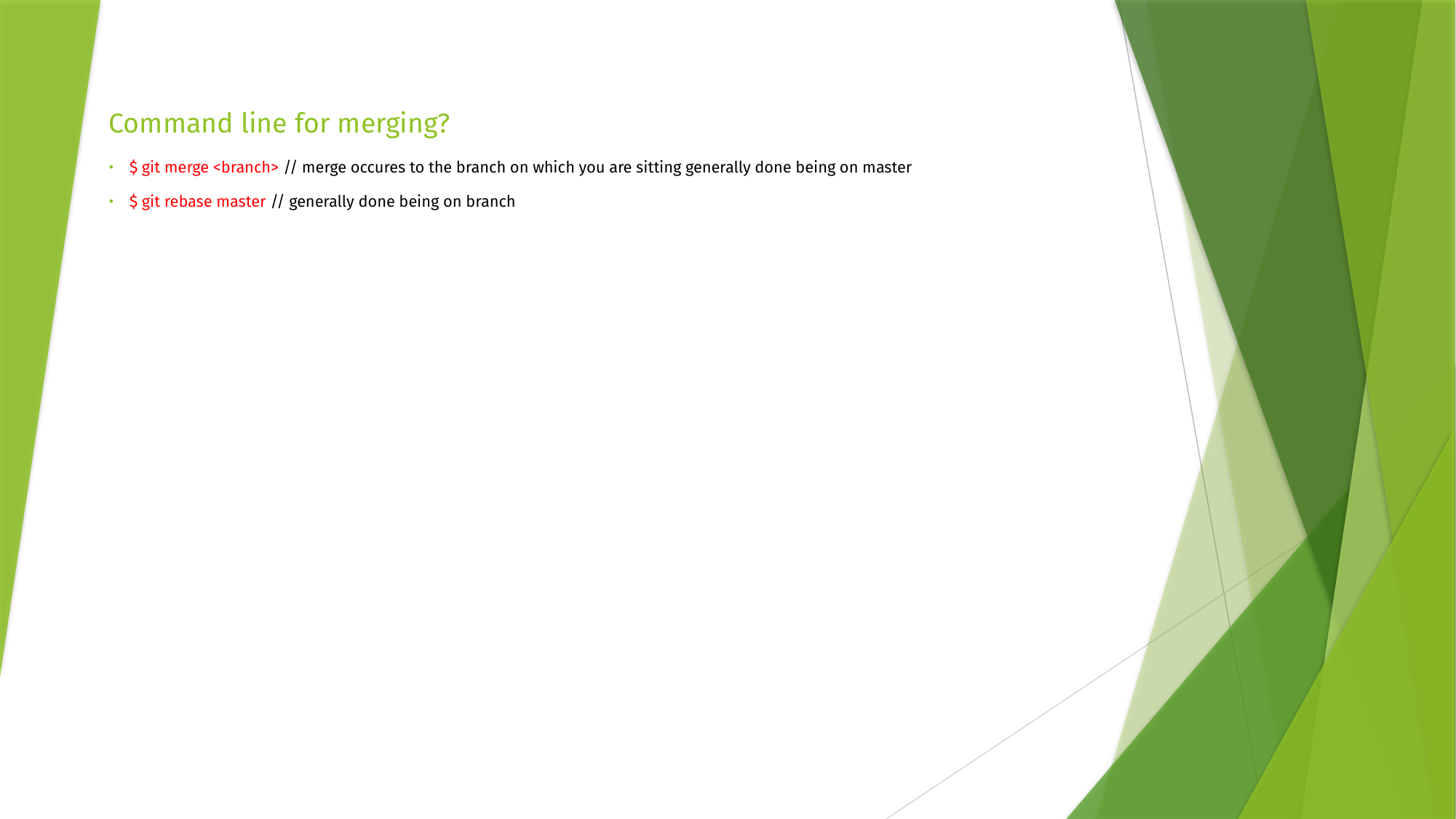

# Command line for merging?
$ git merge <branch> // merge occures to the branch on which you are sitting generally done being on master
$ git rebase master // generally done being on branch